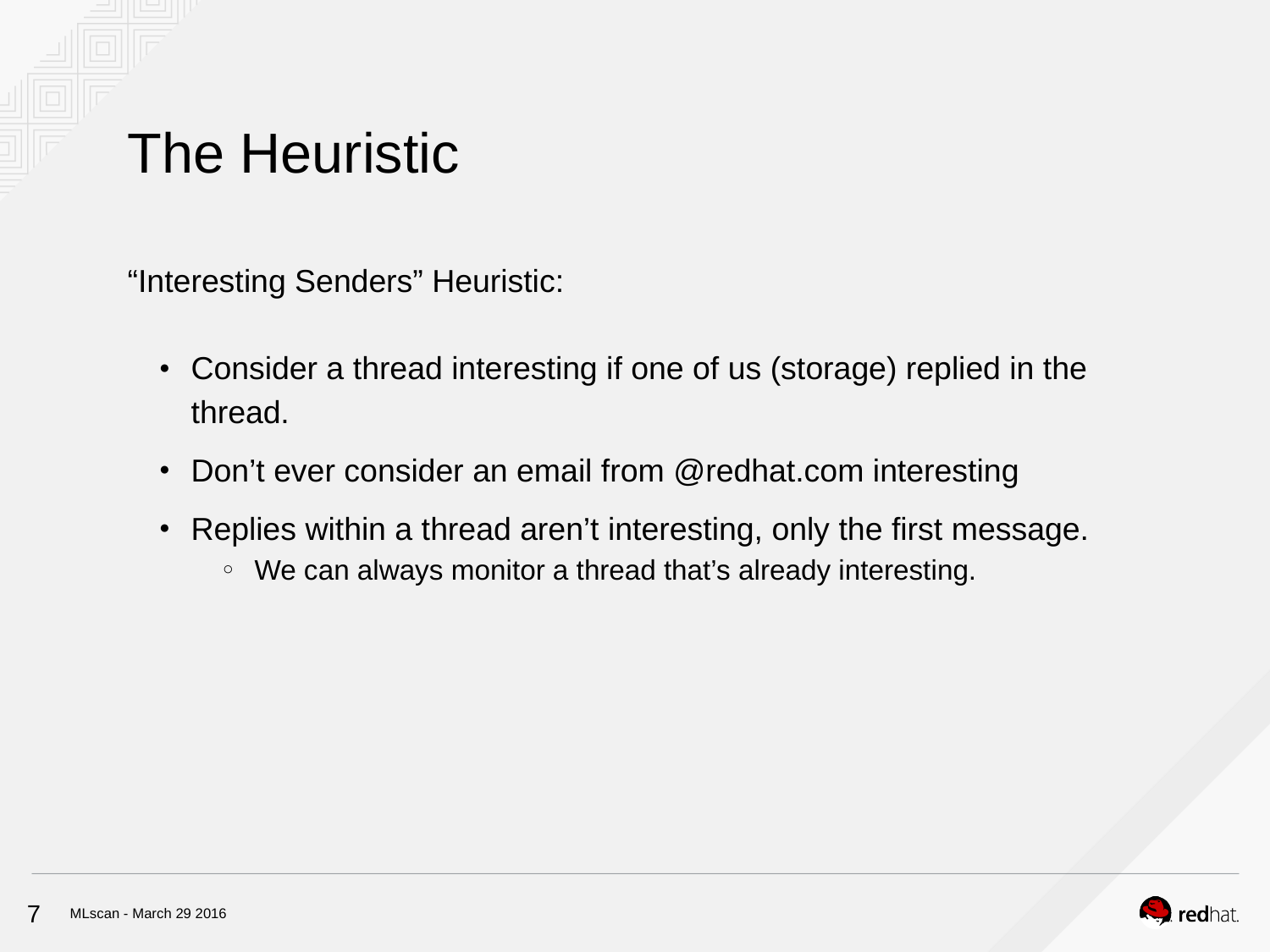

# The Heuristic
“Interesting Senders” Heuristic:

Consider a thread interesting if one of us (storage) replied in the thread.

Don’t ever consider an email from @redhat.com interesting

Replies within a thread aren’t interesting, only the first message.
We can always monitor a thread that’s already interesting.
7